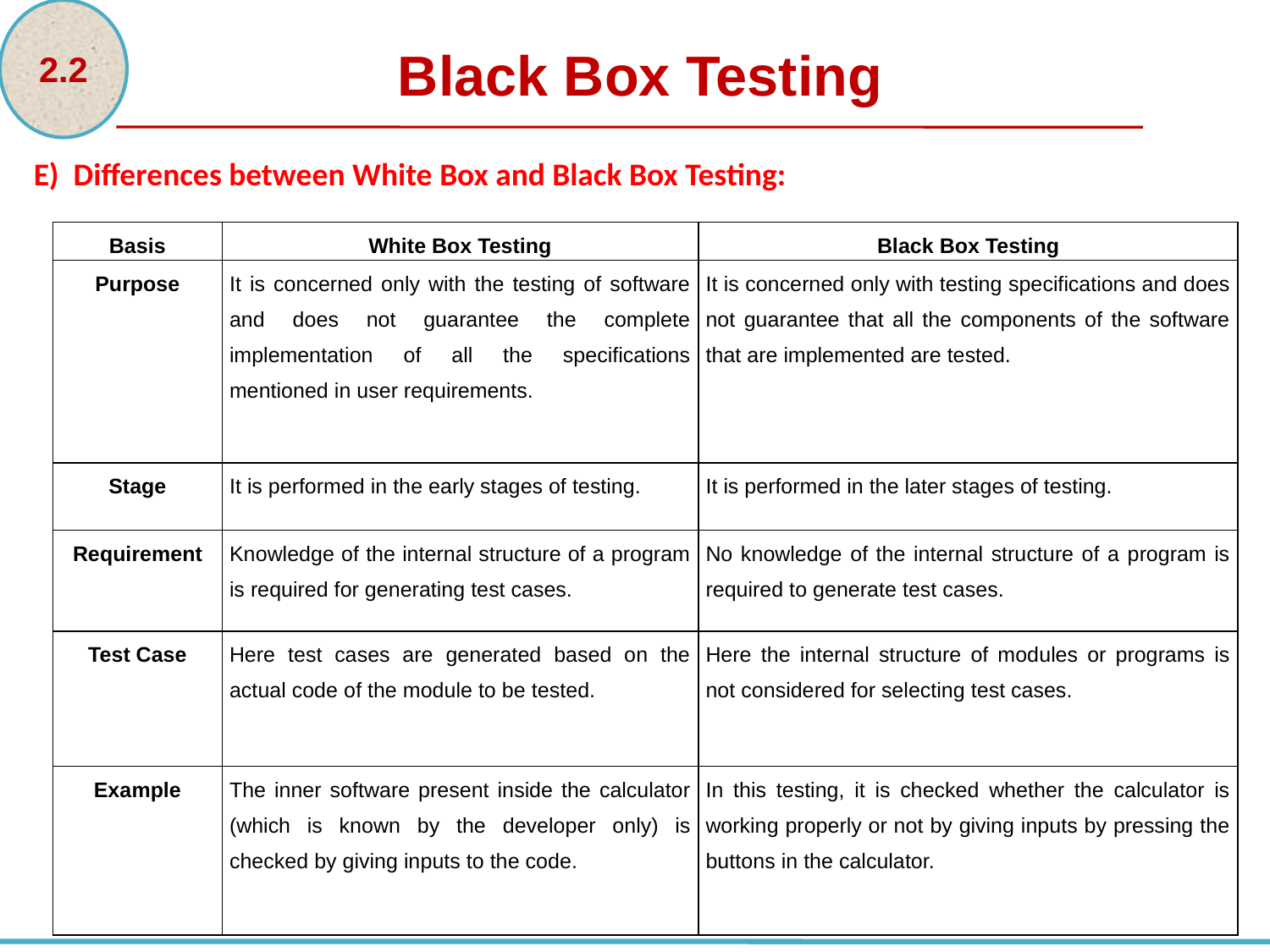

2.2
Black Box Testing
E)  Differences between White Box and Black Box Testing:

| Basis | White Box Testing | Black Box Testing |
| --- | --- | --- |
| Purpose | It is concerned only with the testing of software and does not guarantee the complete implementation of all the specifications mentioned in user requirements. | It is concerned only with testing specifications and does not guarantee that all the components of the software that are implemented are tested. |
| Stage | It is performed in the early stages of testing. | It is performed in the later stages of testing. |
| Requirement | Knowledge of the internal structure of a program is required for generating test cases. | No knowledge of the internal structure of a program is required to generate test cases. |
| Test Case | Here test cases are generated based on the actual code of the module to be tested. | Here the internal structure of modules or programs is not considered for selecting test cases. |
| Example | The inner software present inside the calculator (which is known by the developer only) is checked by giving inputs to the code. | In this testing, it is checked whether the calculator is working properly or not by giving inputs by pressing the buttons in the calculator. |